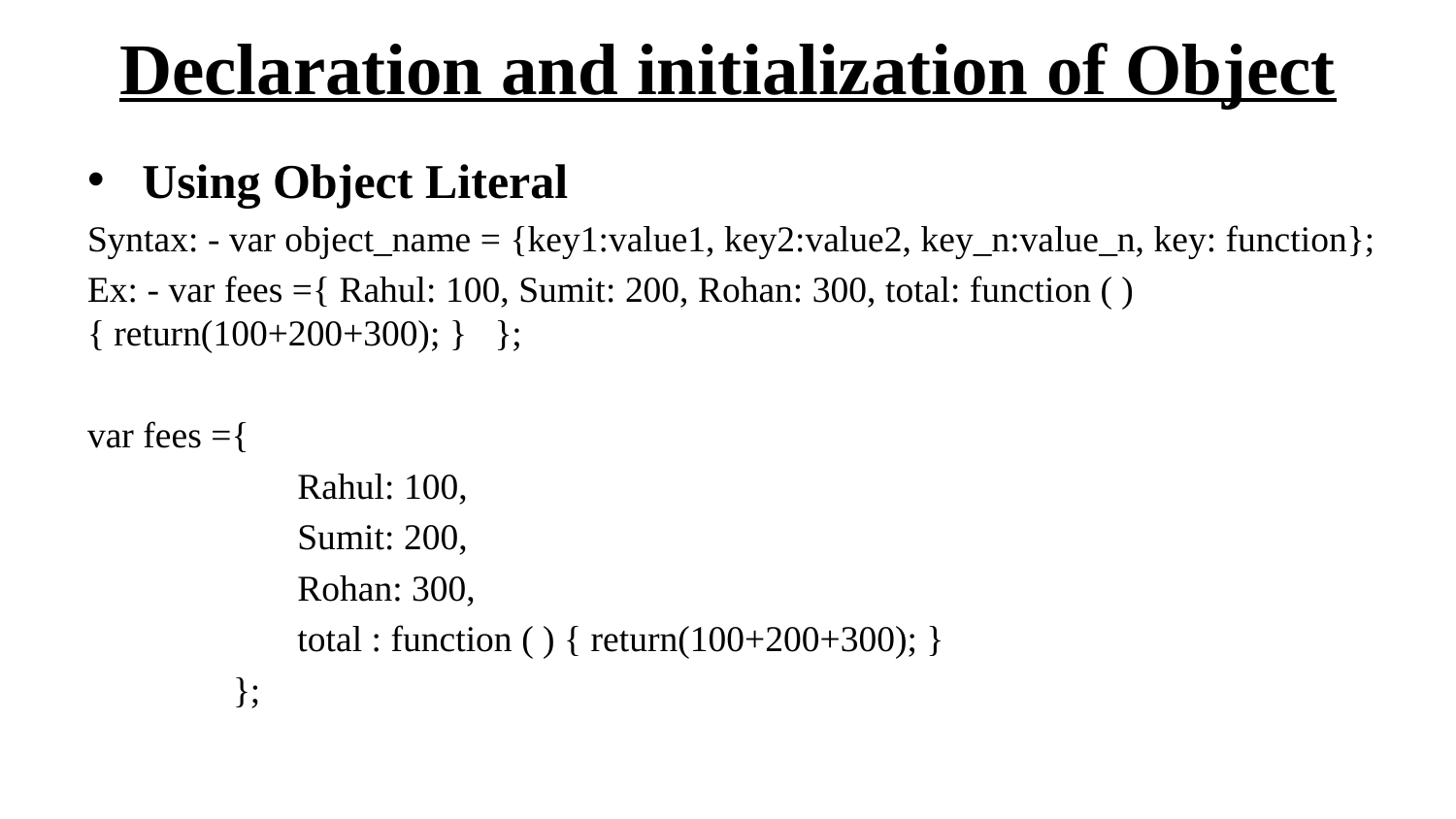

# Declaration and initialization of Object
Using Object Literal
Syntax: - var object_name = {key1:value1, key2:value2, key_n:value_n, key: function};
Ex: - var fees ={ Rahul: 100, Sumit: 200, Rohan: 300, total: function ( ) { return(100+200+300); }   };

var fees ={
	       Rahul: 100,
	       Sumit: 200,
 	       Rohan: 300,
	       total : function ( ) { return(100+200+300); }
	};